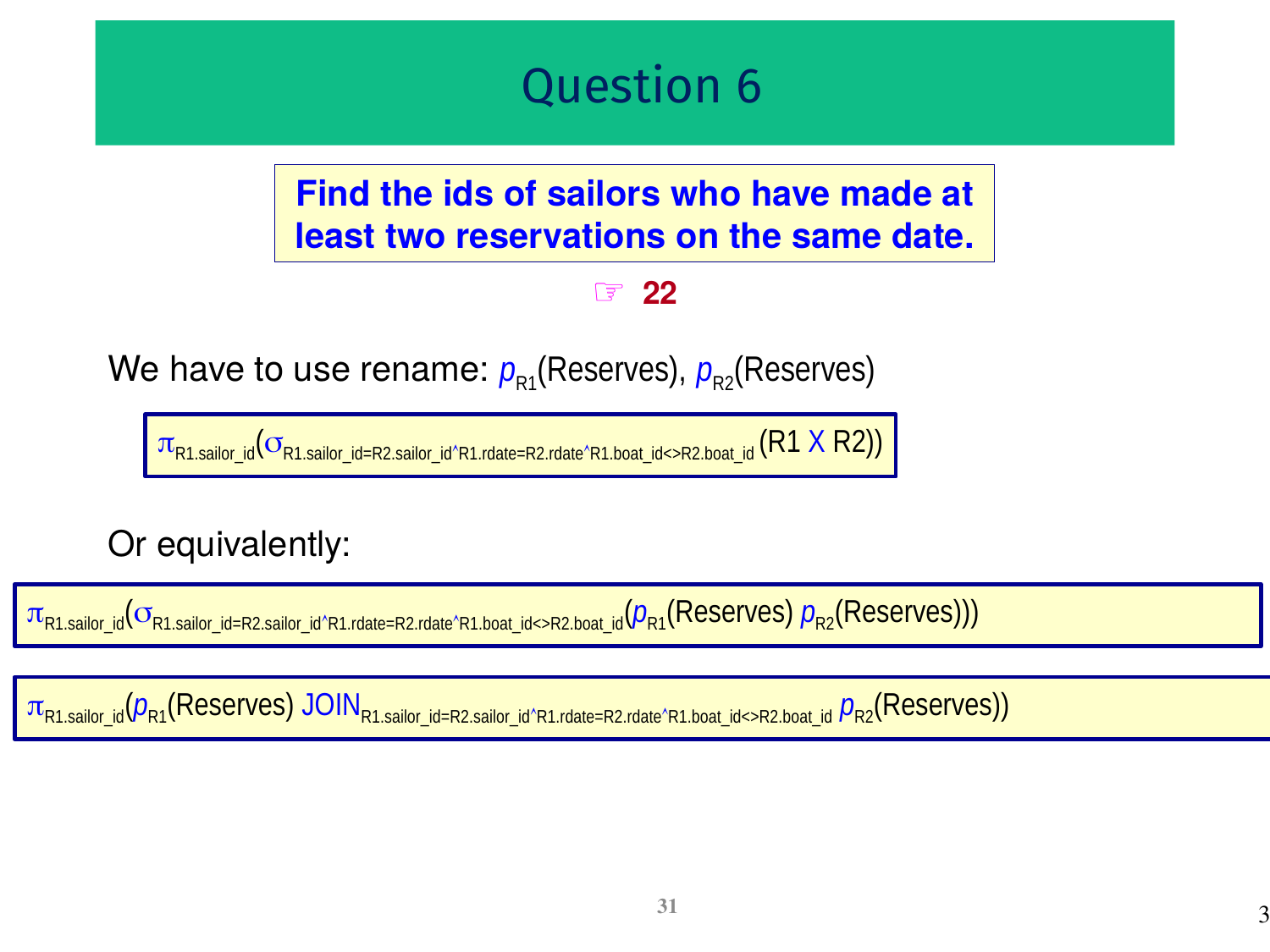

# Question 6
Find the ids of sailors who have made at least two reservations on the same date.
22
We have to use rename: pR1(Reserves), pR2(Reserves)
Or equivalently:
πR1.sailor_id(σR1.sailor_id=R2.sailor_id∧R1.rdate=R2.rdate∧R1.boat_id<>R2.boat_id (R1 X R2))
πR1.sailor_id(σR1.sailor_id=R2.sailor_id∧R1.rdate=R2.rdate∧R1.boat_id<>R2.boat_id(pR1(Reserves) pR2(Reserves)))
πR1.sailor_id(pR1(Reserves) JOINR1.sailor_id=R2.sailor_id∧R1.rdate=R2.rdate∧R1.boat_id<>R2.boat_id pR2(Reserves))
31